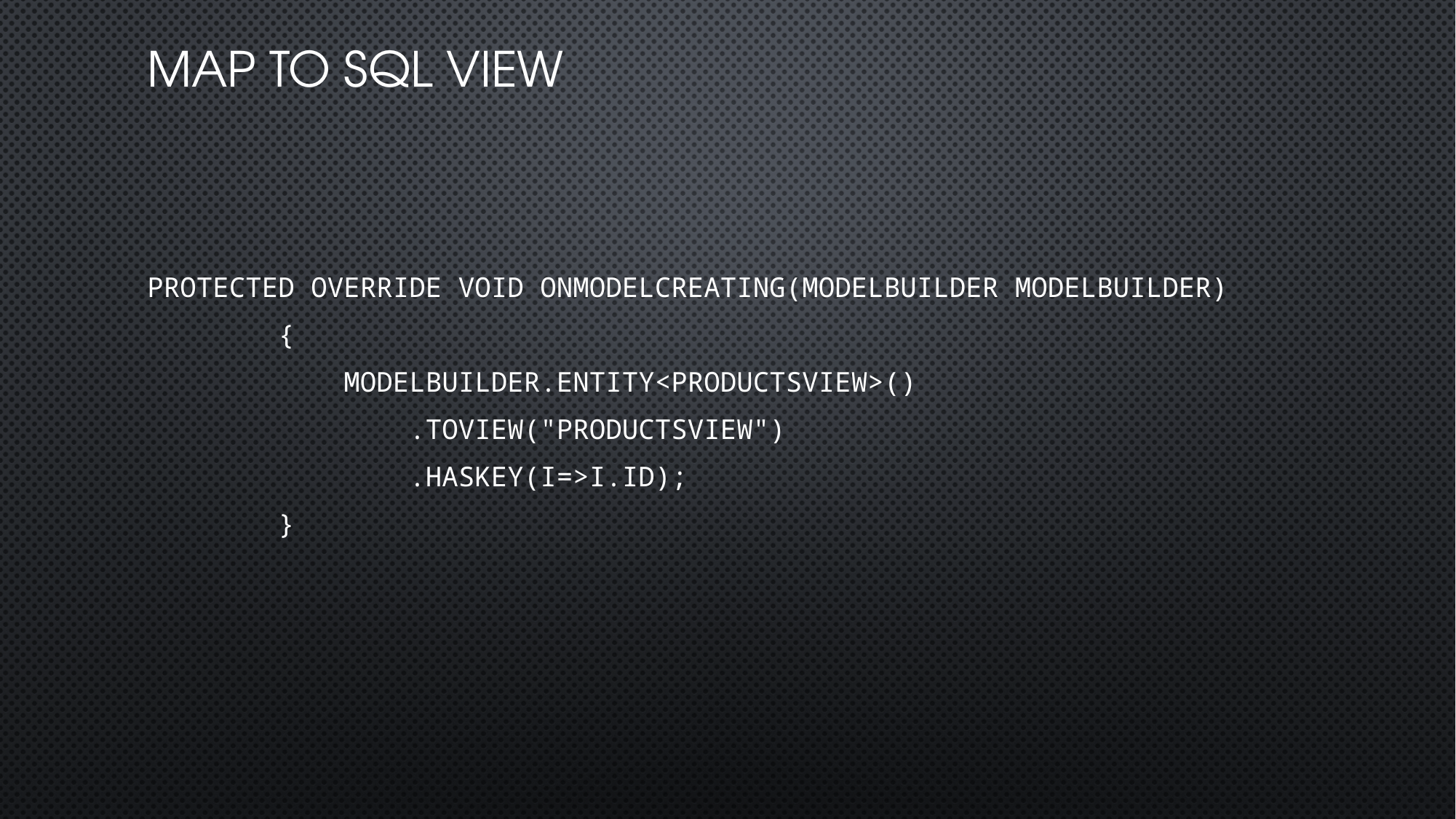

# Map To SQL View
protected override void OnModelCreating(ModelBuilder modelBuilder)
        {
            modelBuilder.Entity<ProductsView>()
                .ToView("ProductsView")
                .HasKey(i=>i.Id);
        }